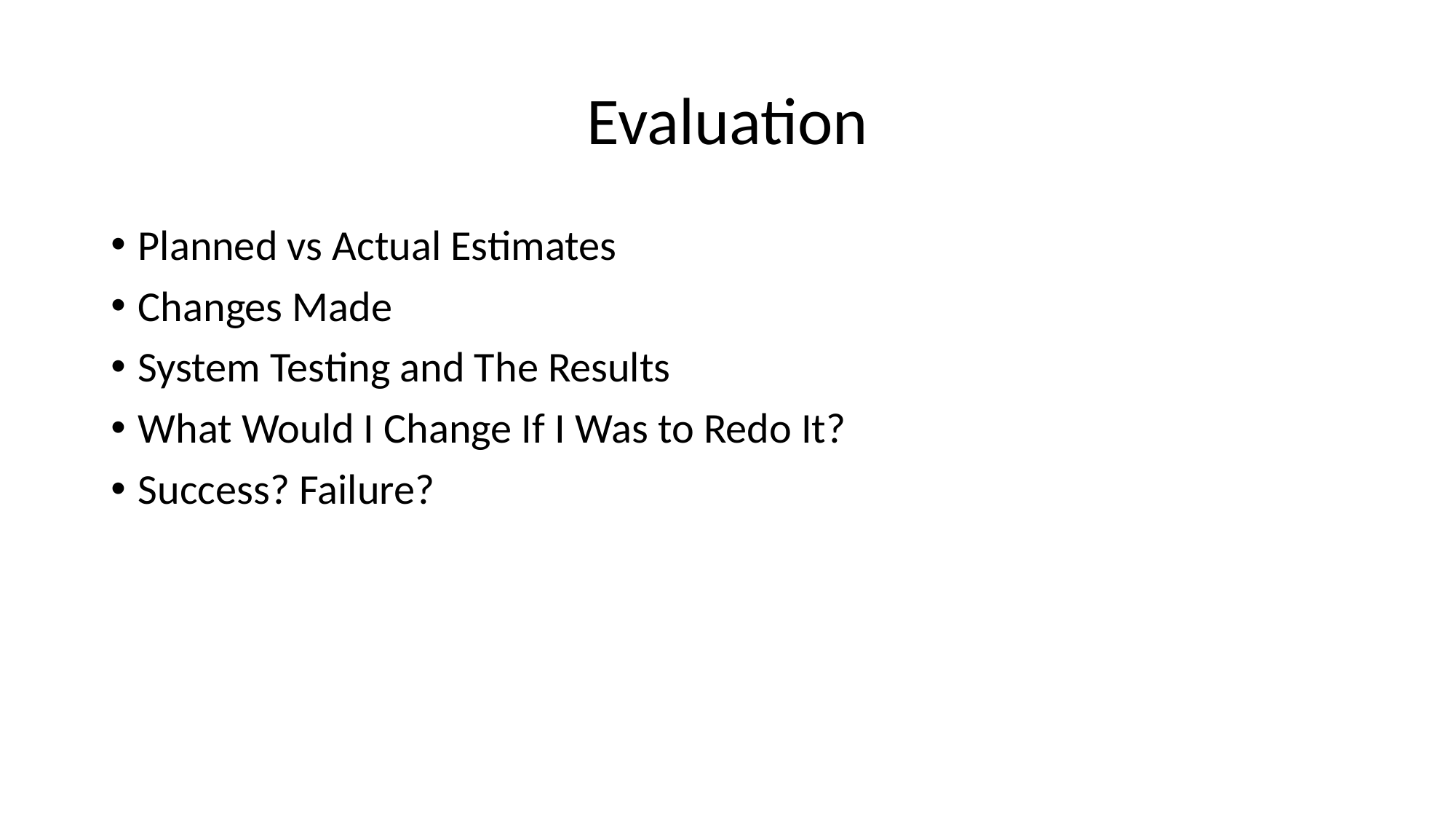

# Evaluation
Planned vs Actual Estimates
Changes Made
System Testing and The Results
What Would I Change If I Was to Redo It?
Success? Failure?